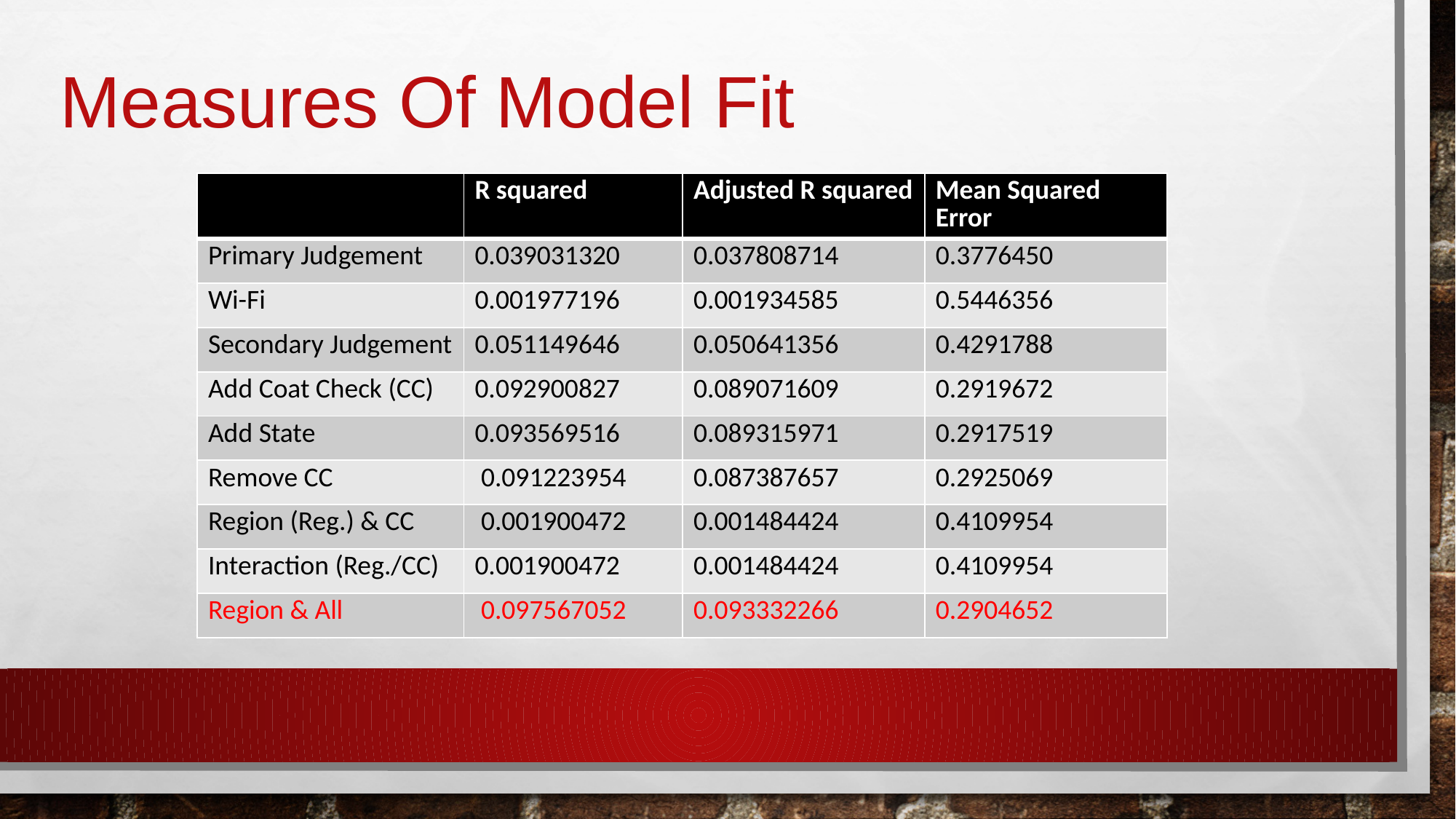

# Measures Of Model Fit
|  | R squared | Adjusted R squared | Mean Squared Error |
| --- | --- | --- | --- |
| Primary Judgement | 0.039031320 | 0.037808714 | 0.3776450 |
| Wi-Fi | 0.001977196 | 0.001934585 | 0.5446356 |
| Secondary Judgement | 0.051149646 | 0.050641356 | 0.4291788 |
| Add Coat Check (CC) | 0.092900827 | 0.089071609 | 0.2919672 |
| Add State | 0.093569516 | 0.089315971 | 0.2917519 |
| Remove CC | 0.091223954 | 0.087387657 | 0.2925069 |
| Region (Reg.) & CC | 0.001900472 | 0.001484424 | 0.4109954 |
| Interaction (Reg./CC) | 0.001900472 | 0.001484424 | 0.4109954 |
| Region & All | 0.097567052 | 0.093332266 | 0.2904652 |